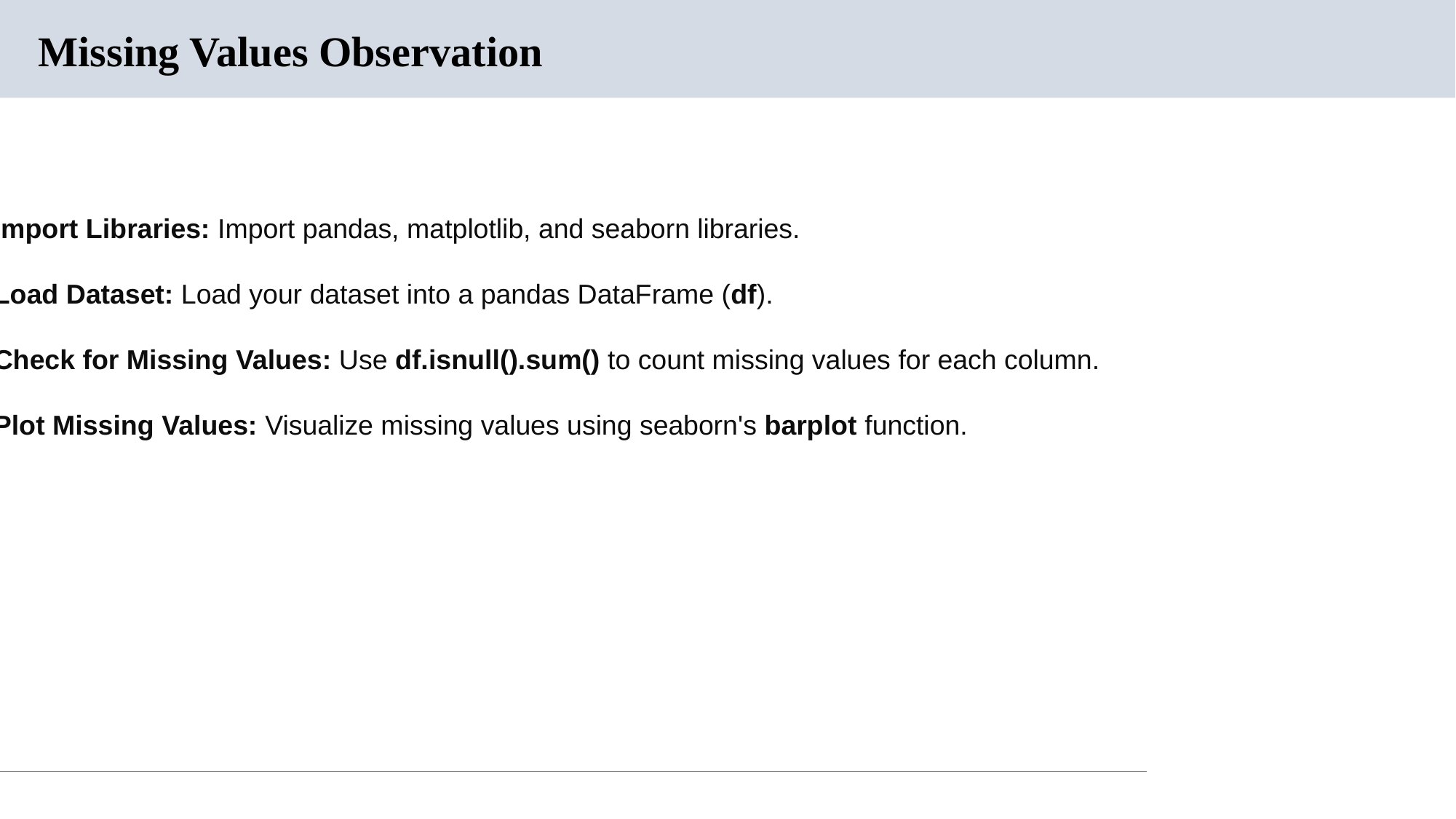

# Missing Values Observation

Import Libraries: Import pandas, matplotlib, and seaborn libraries.

Load Dataset: Load your dataset into a pandas DataFrame (df).

Check for Missing Values: Use df.isnull().sum() to count missing values for each column.

Plot Missing Values: Visualize missing values using seaborn's barplot function.